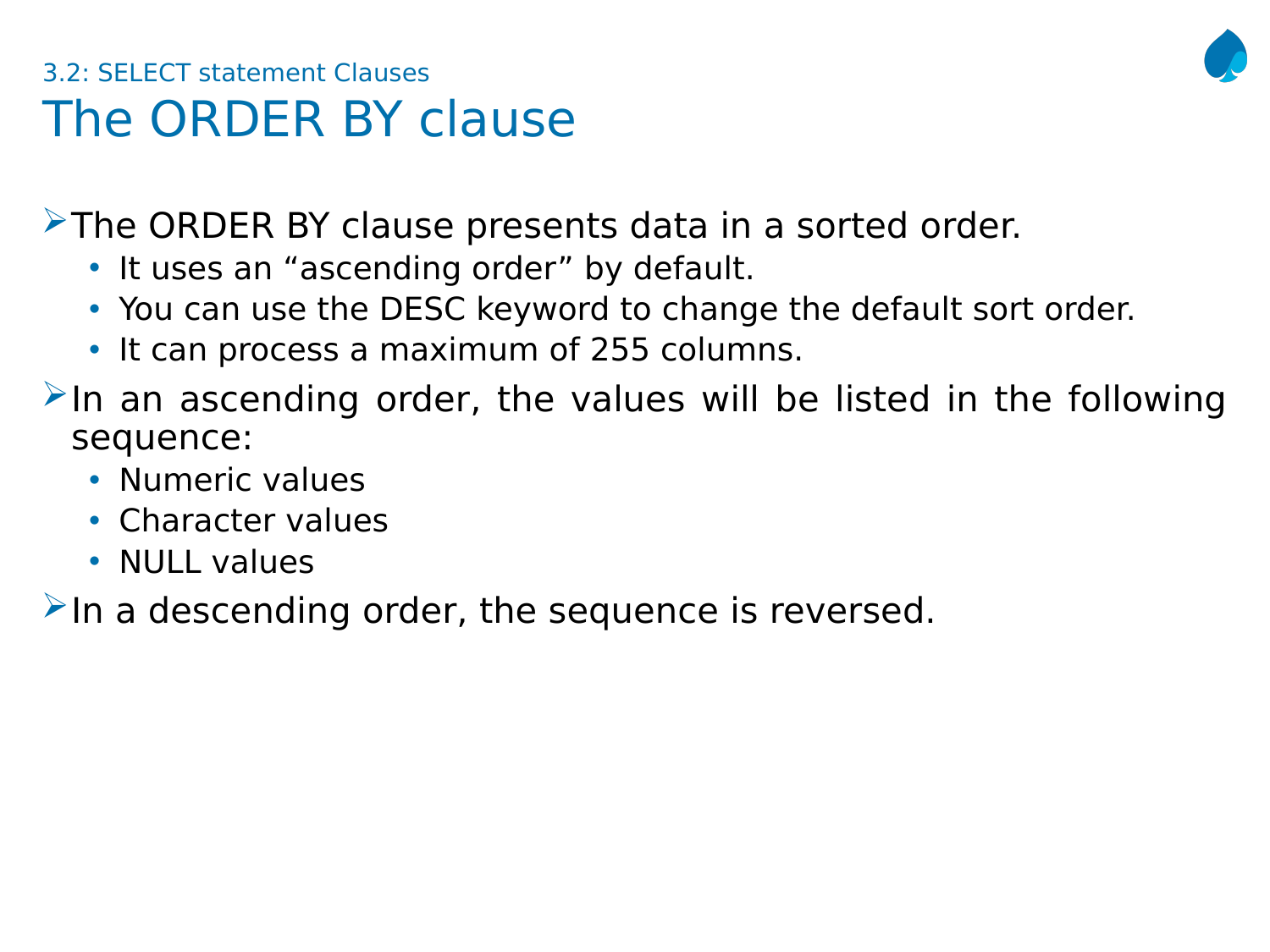

# 3.2: SELECT statement Clauses The ORDER BY clause
The ORDER BY clause presents data in a sorted order.
It uses an “ascending order” by default.
You can use the DESC keyword to change the default sort order.
It can process a maximum of 255 columns.
In an ascending order, the values will be listed in the following sequence:
Numeric values
Character values
NULL values
In a descending order, the sequence is reversed.